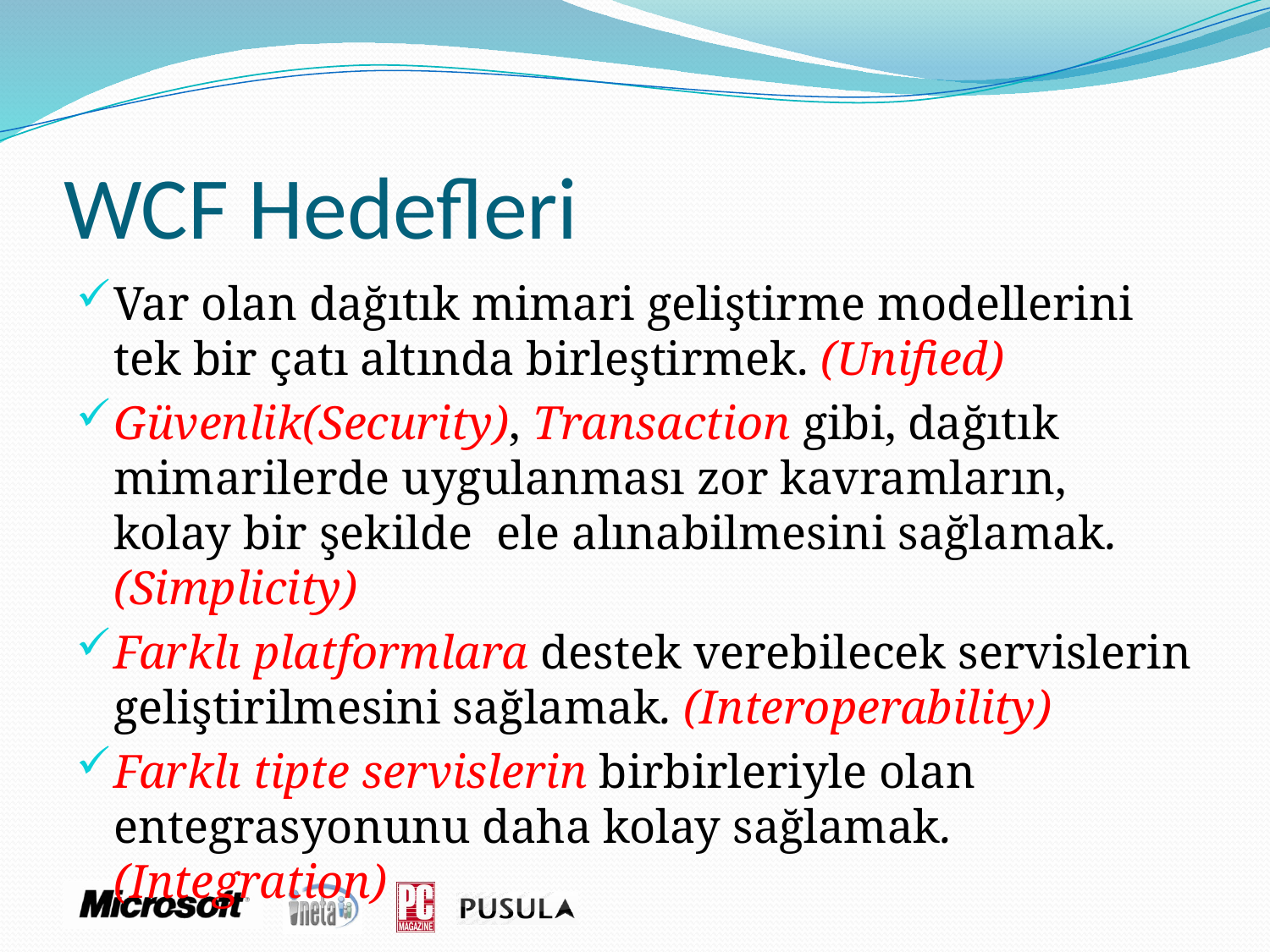

# WCF Hedefleri
Var olan dağıtık mimari geliştirme modellerini tek bir çatı altında birleştirmek. (Unified)
Güvenlik(Security), Transaction gibi, dağıtık mimarilerde uygulanması zor kavramların, kolay bir şekilde  ele alınabilmesini sağlamak. (Simplicity)
Farklı platformlara destek verebilecek servislerin geliştirilmesini sağlamak. (Interoperability)
Farklı tipte servislerin birbirleriyle olan entegrasyonunu daha kolay sağlamak. (Integration)